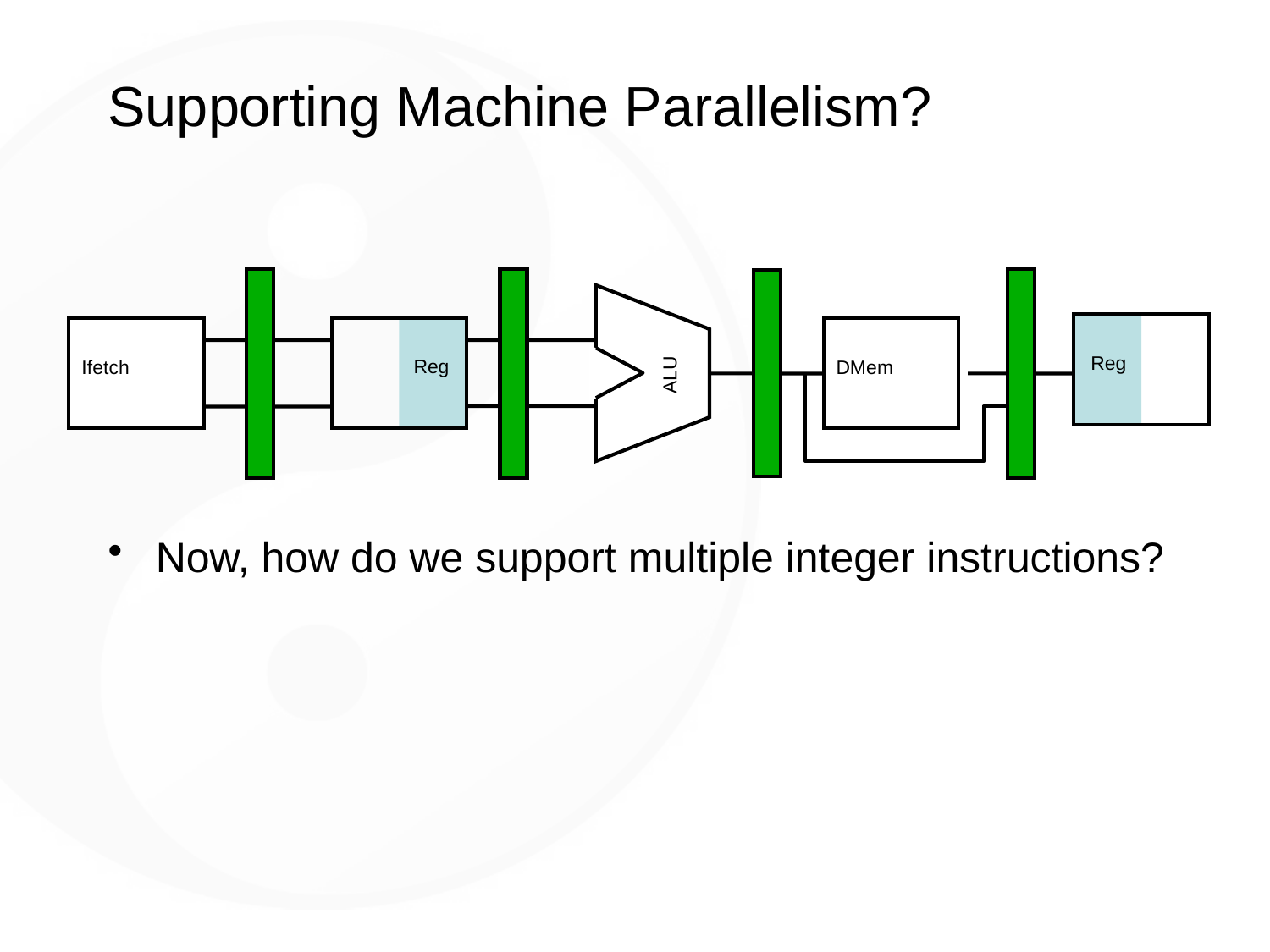

# Supporting Machine Parallelism?

ALU

Reg
Reg
Ifetch
DMem

Now, how do we support multiple integer instructions?